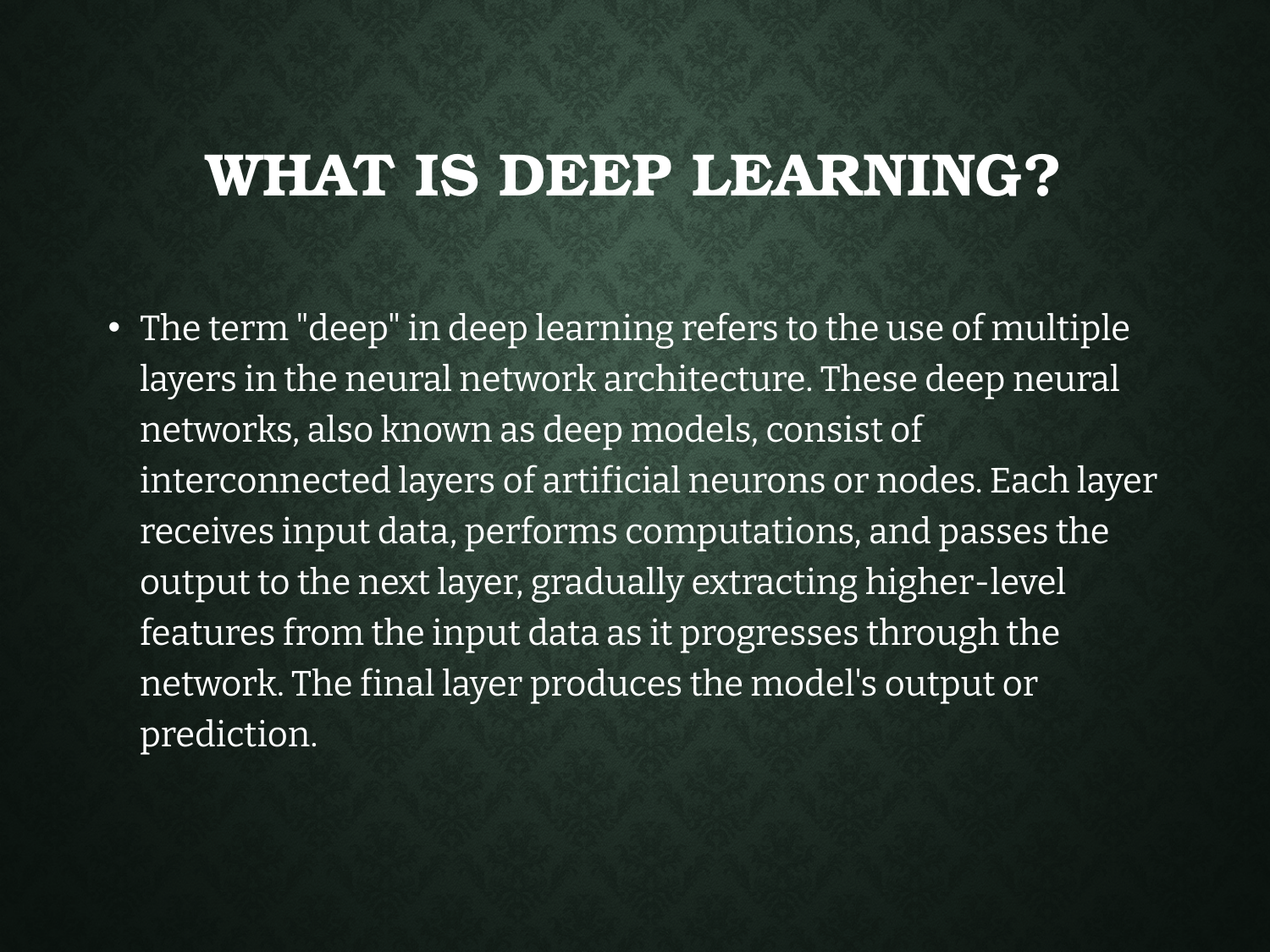

# What is Deep learning?
The term "deep" in deep learning refers to the use of multiple layers in the neural network architecture. These deep neural networks, also known as deep models, consist of interconnected layers of artificial neurons or nodes. Each layer receives input data, performs computations, and passes the output to the next layer, gradually extracting higher-level features from the input data as it progresses through the network. The final layer produces the model's output or prediction.